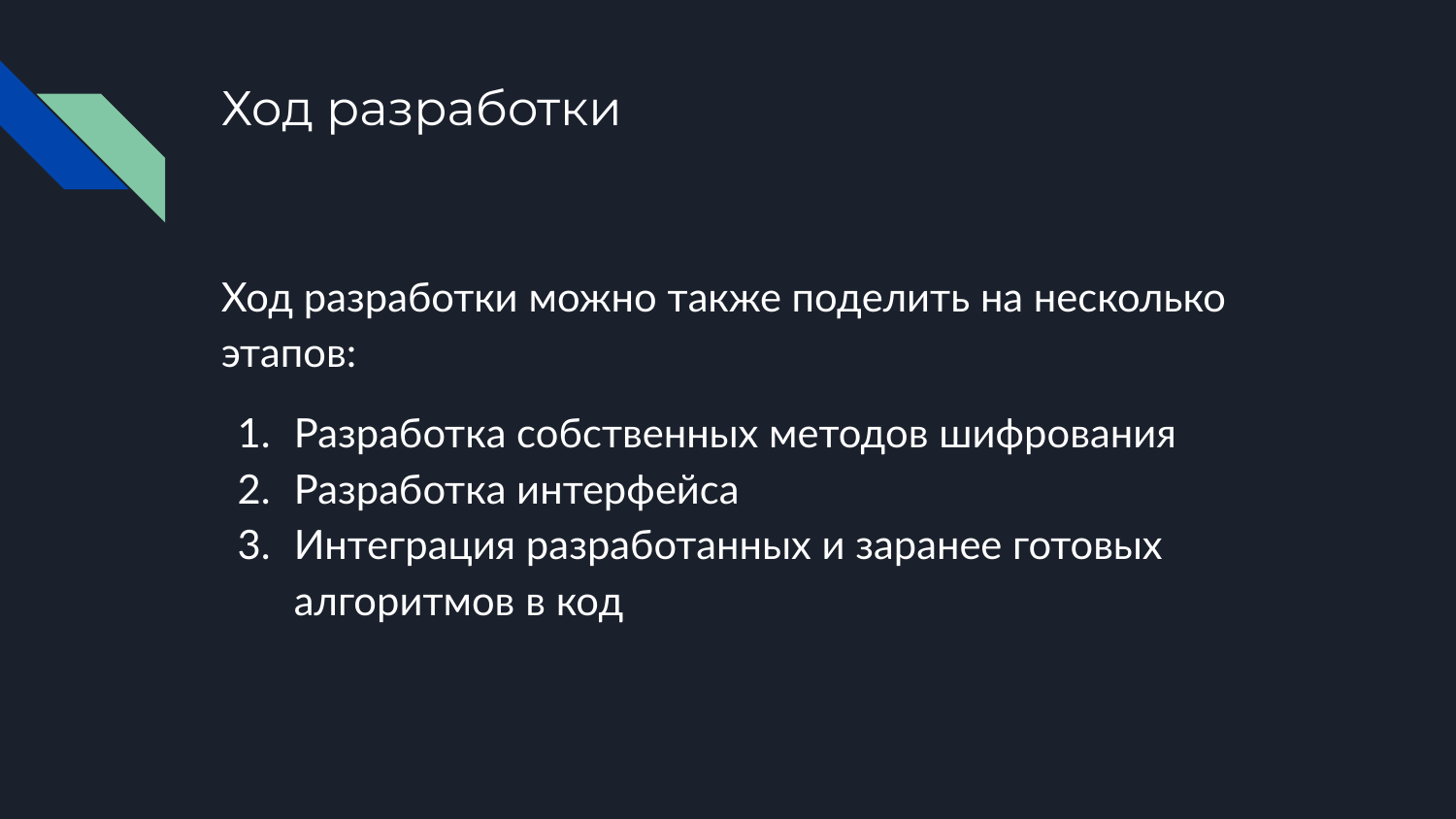

# Ход разработки
Ход разработки можно также поделить на несколько этапов:
Разработка собственных методов шифрования
Разработка интерфейса
Интеграция разработанных и заранее готовых алгоритмов в код